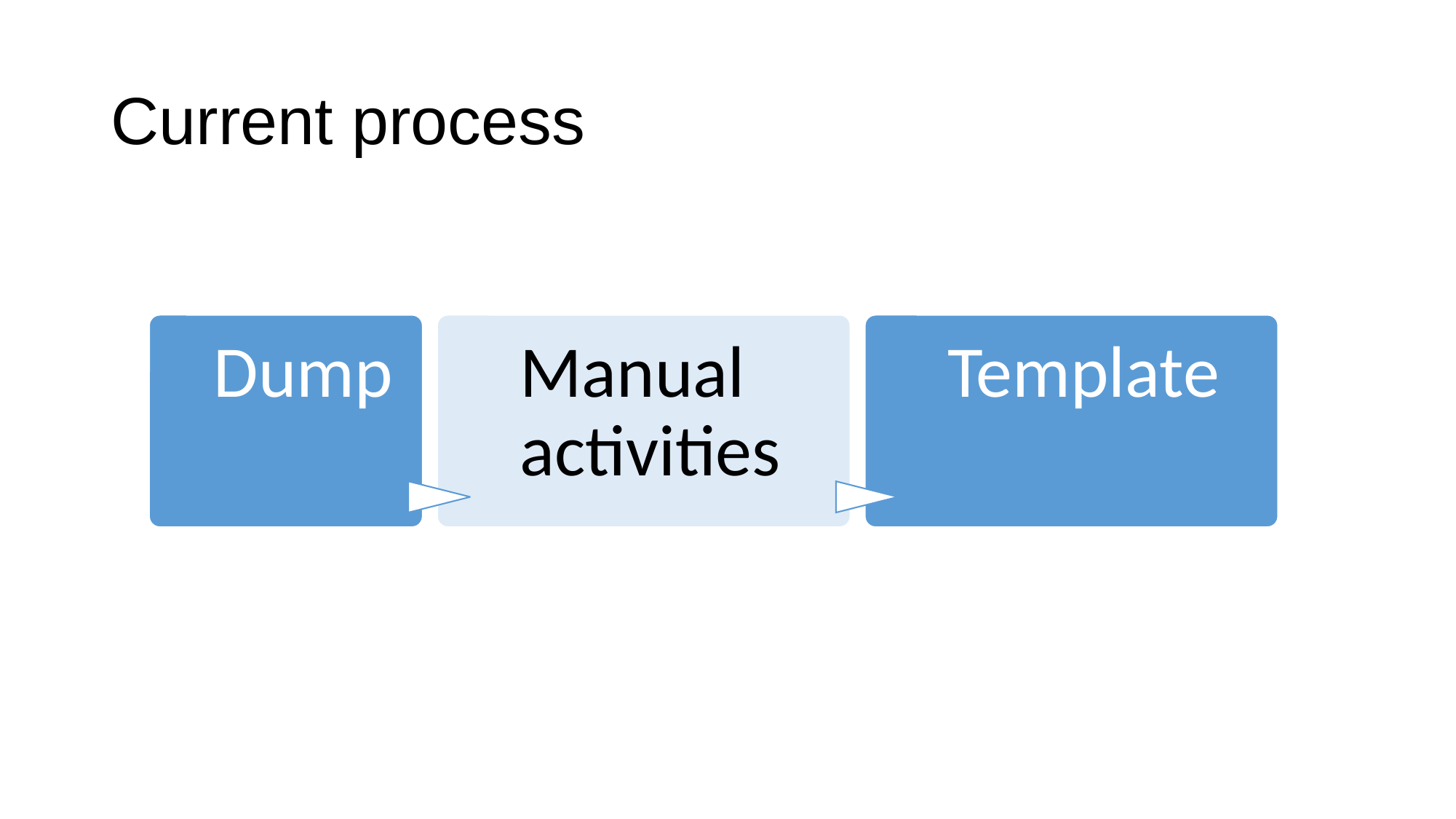

# Current process

Dump

Manual activities

Template